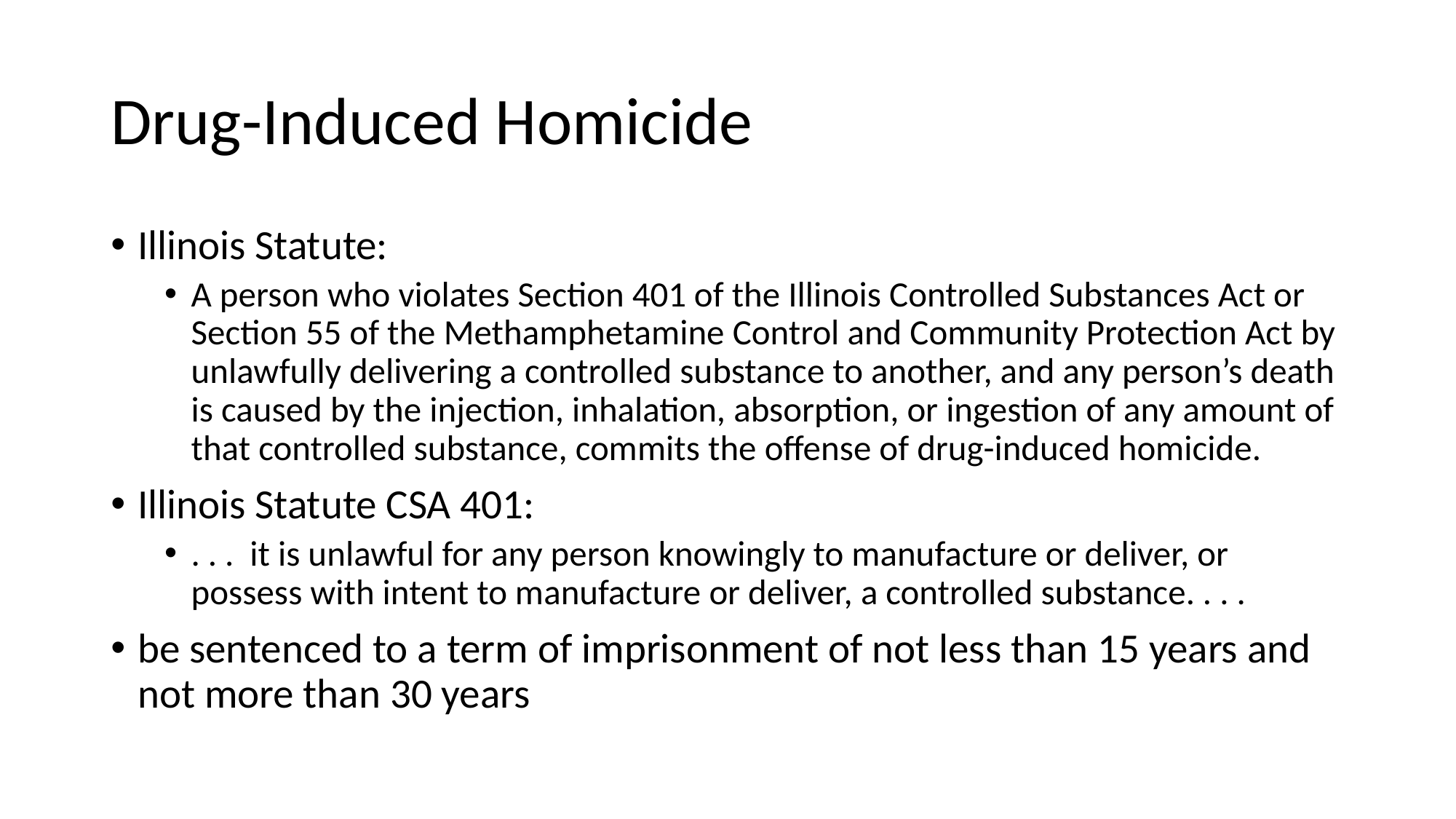

# Drug-Induced Homicide
Illinois Statute:
A person who violates Section 401 of the Illinois Controlled Substances Act or Section 55 of the Methamphetamine Control and Community Protection Act by unlawfully delivering a controlled substance to another, and any person’s death is caused by the injection, inhalation, absorption, or ingestion of any amount of that controlled substance, commits the offense of drug-induced homicide.
Illinois Statute CSA 401:
. . .  it is unlawful for any person knowingly to manufacture or deliver, or possess with intent to manufacture or deliver, a controlled substance. . . .
be sentenced to a term of imprisonment of not less than 15 years and not more than 30 years